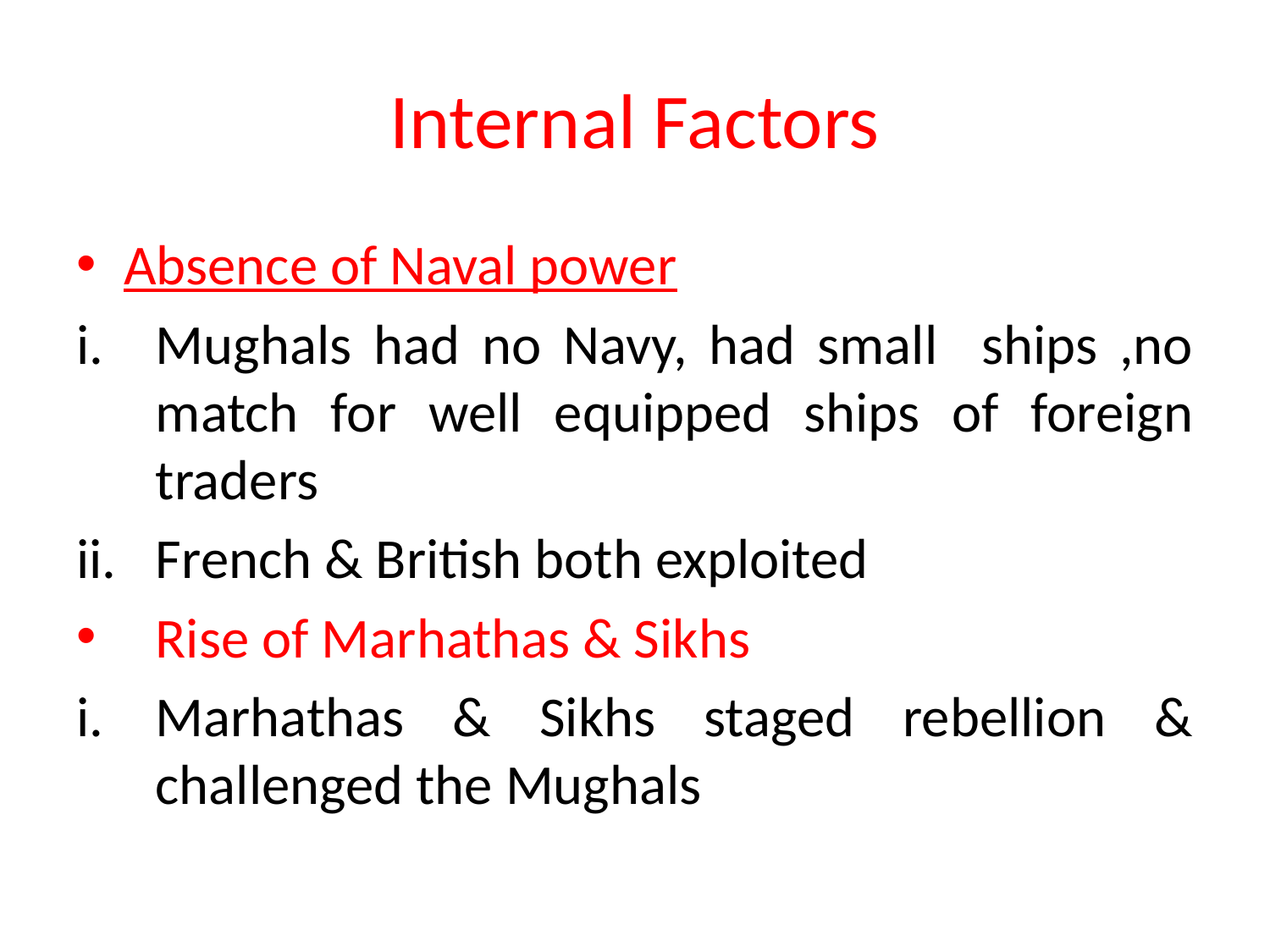

# Internal Factors
Absence of Naval power
Mughals had no Navy, had small  ships ,no match for well equipped ships of foreign traders
French & British both exploited
Rise of Marhathas & Sikhs
Marhathas & Sikhs staged rebellion & challenged the Mughals